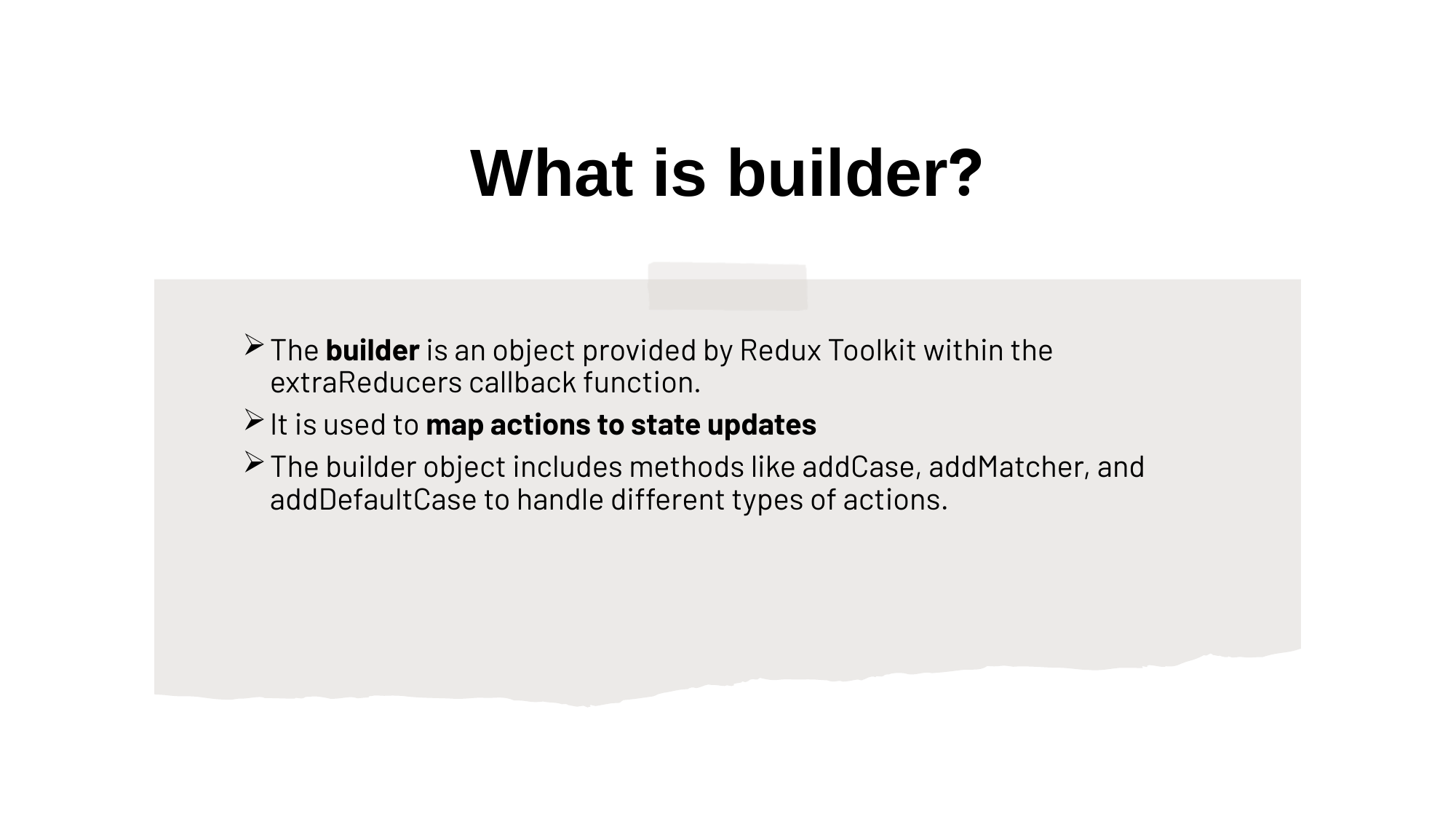

# What is builder?

The builder is an object provided by Redux Toolkit within the extraReducers callback function.
It is used to map actions to state updates
The builder object includes methods like addCase, addMatcher, and addDefaultCase to handle different types of actions.